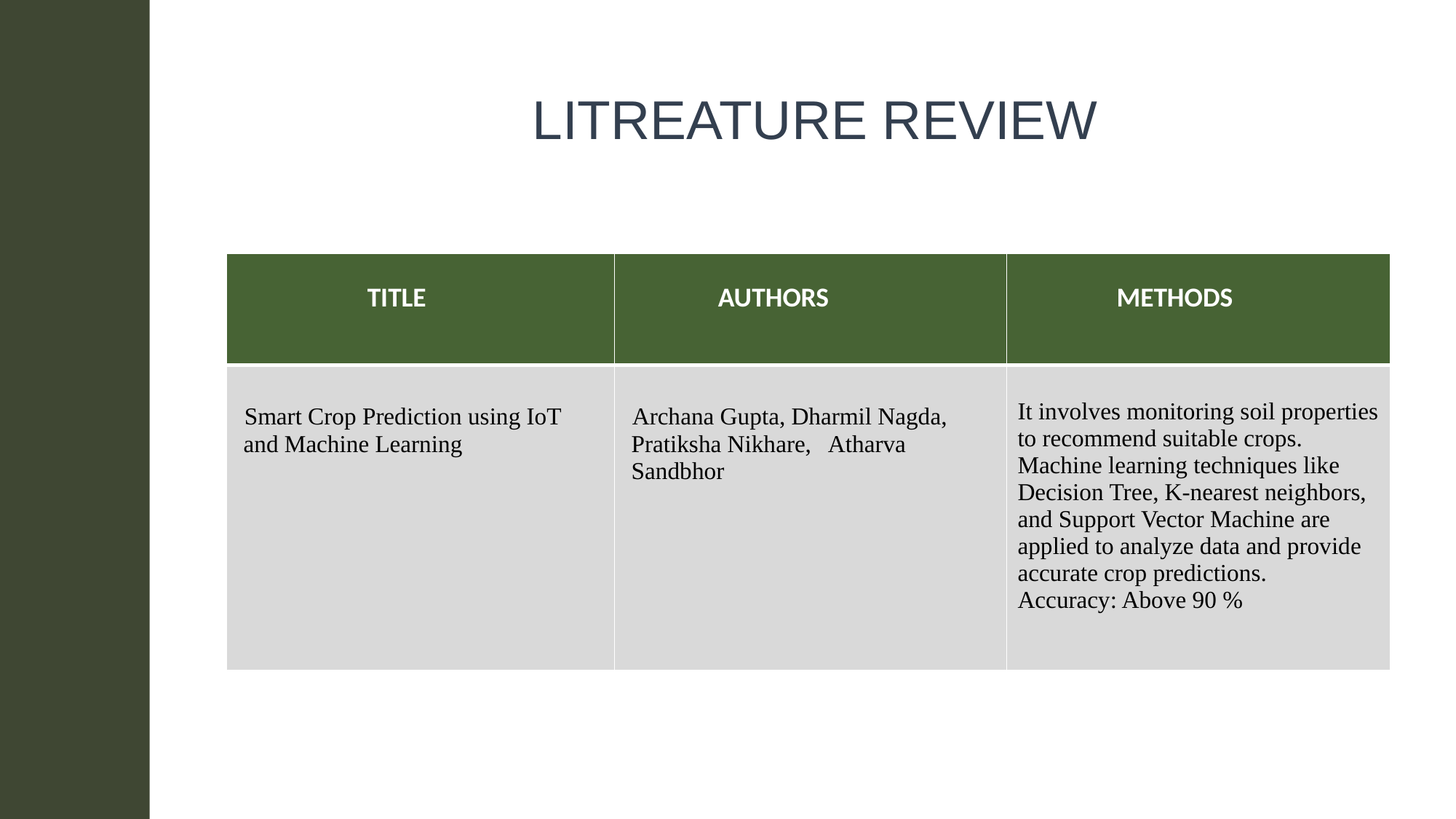

LITREATURE REVIEW
| TITLE | AUTHORS | METHODS |
| --- | --- | --- |
| Smart Crop Prediction using IoT and Machine Learning | Archana Gupta, Dharmil Nagda, Pratiksha Nikhare, Atharva Sandbhor | It involves monitoring soil properties to recommend suitable crops. Machine learning techniques like Decision Tree, K-nearest neighbors, and Support Vector Machine are applied to analyze data and provide accurate crop predictions. Accuracy: Above 90 % |